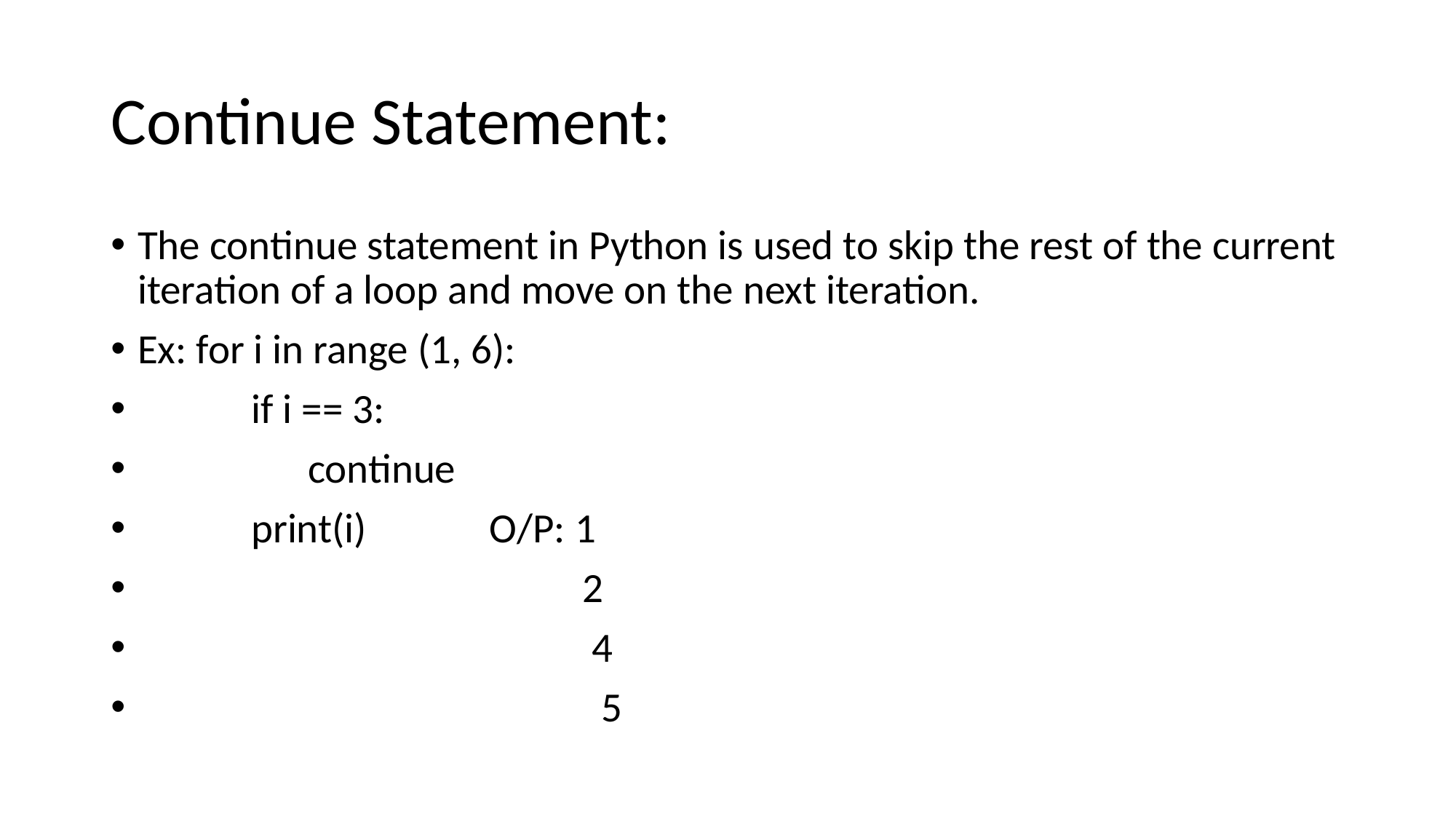

# Continue Statement:
The continue statement in Python is used to skip the rest of the current iteration of a loop and move on the next iteration.
Ex: for i in range (1, 6):
            if i == 3:
                  continue
            print(i)             O/P: 1
                                               2
                                                4
                                                 5